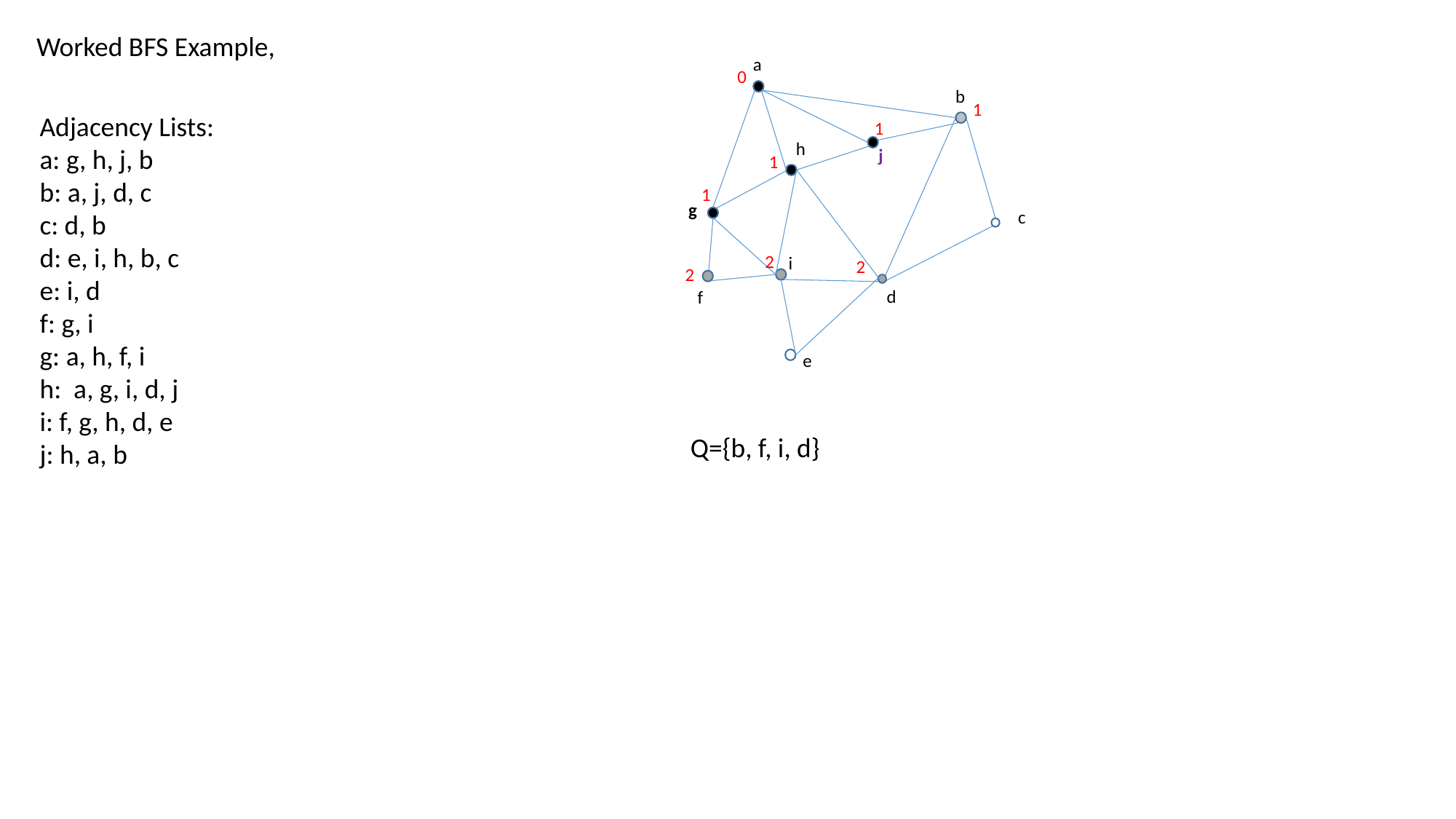

Worked BFS Example,
a
0
b

1
Adjacency Lists:
a: g, h, j, b
b: a, j, d, c
c: d, b
d: e, i, h, b, c
e: i, d
f: g, i
g: a, h, f, i
h:  a, g, i, d, j
i: f, g, h, d, e
j: h, a, b
1

h

j
1

1
g
c

2
i
2
2

d
f
e

Q={b, f, i, d}